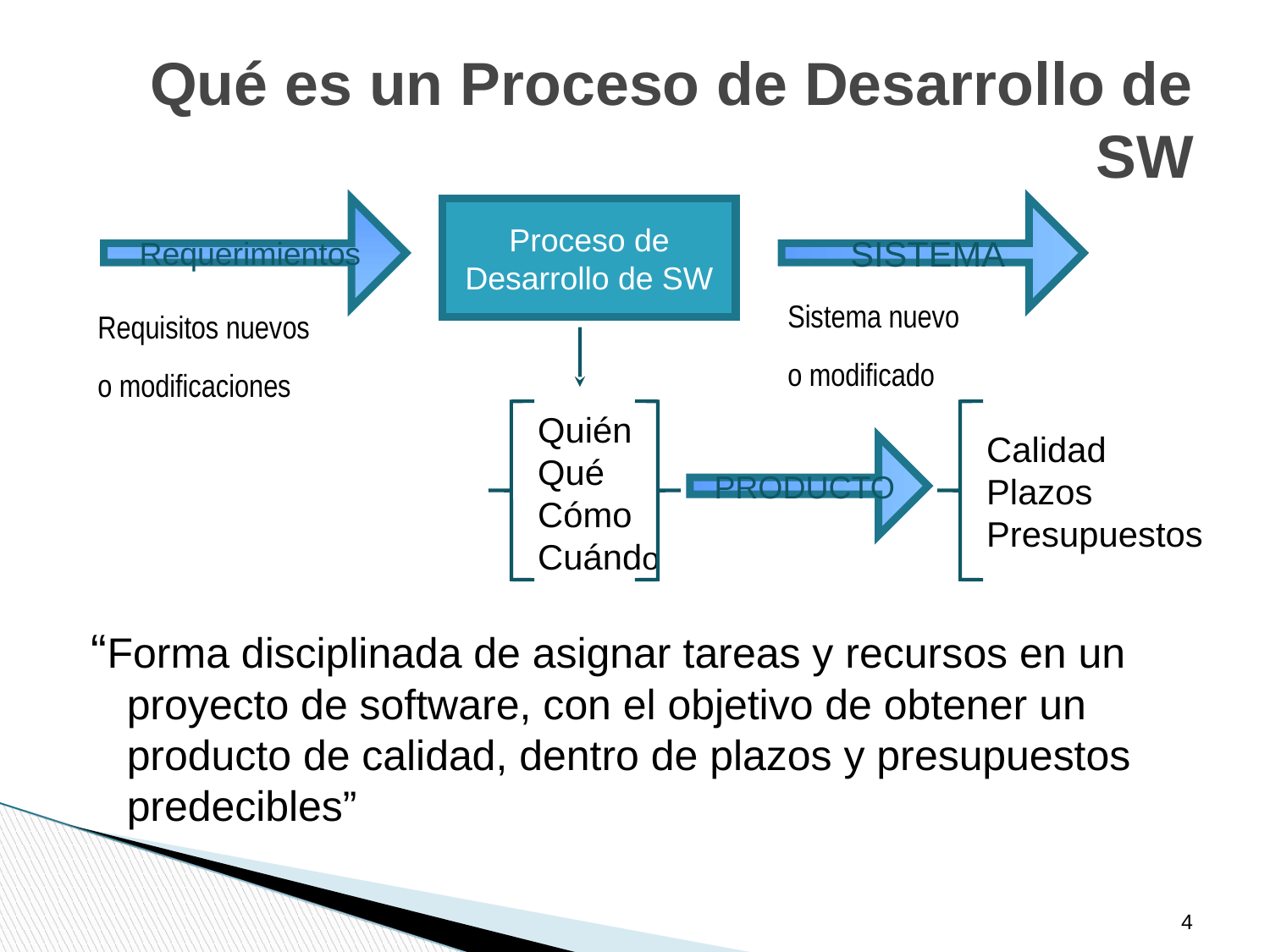

Qué es un Proceso de Desarrollo de SW
Requerimientos
Proceso de Desarrollo de SW
SISTEMA
Sistema nuevo
o modificado
Requisitos nuevos
o modificaciones

Quién
Qué
Cómo
Cuándo

Calidad
Plazos
Presupuestos
PRODUCTO
“Forma disciplinada de asignar tareas y recursos en un proyecto de software, con el objetivo de obtener un producto de calidad, dentro de plazos y presupuestos predecibles”
4